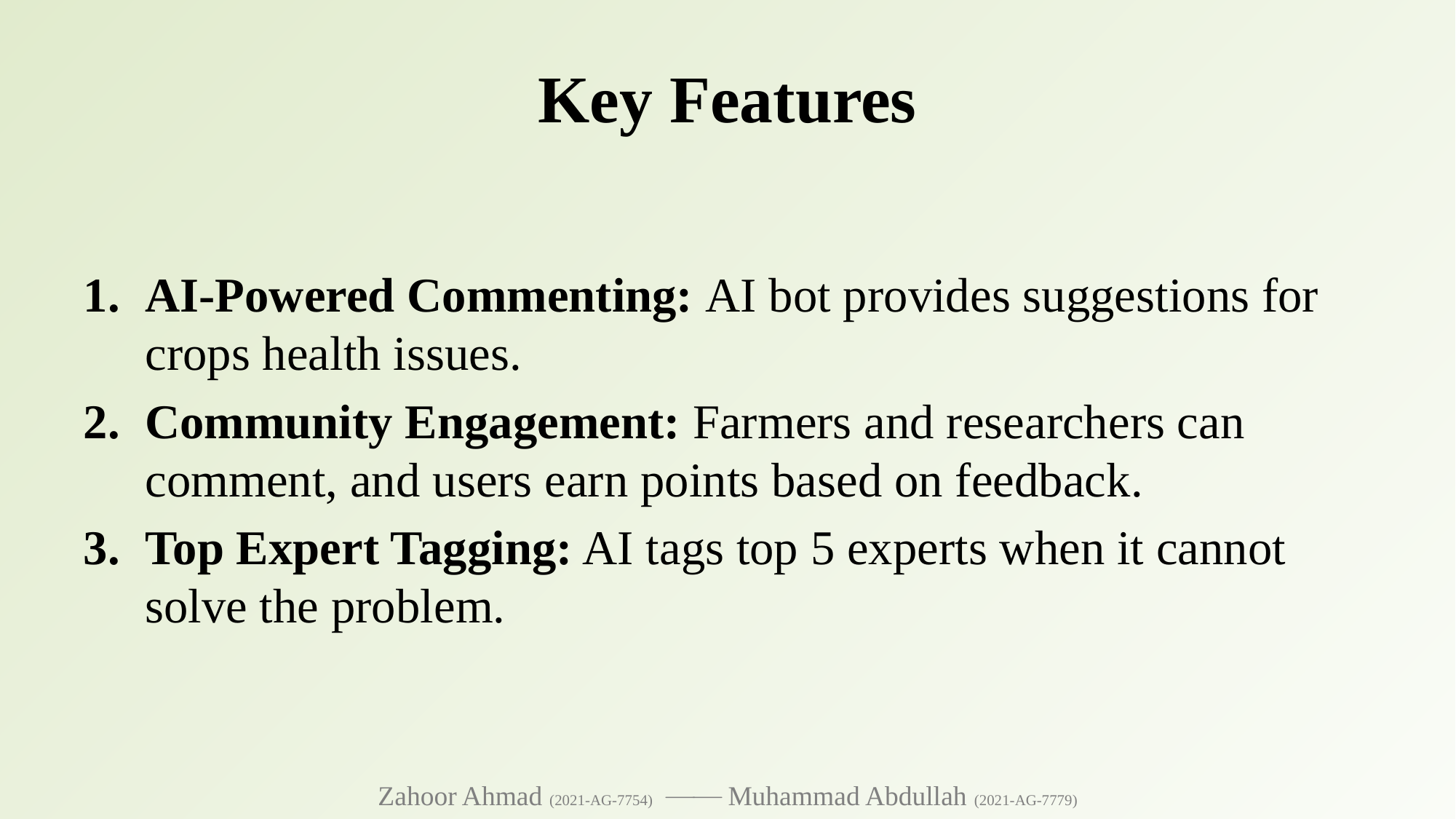

# Key Features
AI-Powered Commenting: AI bot provides suggestions for crops health issues.
Community Engagement: Farmers and researchers can comment, and users earn points based on feedback.
Top Expert Tagging: AI tags top 5 experts when it cannot solve the problem.
Zahoor Ahmad (2021-AG-7754)  ⎯⎯ Muhammad Abdullah (2021-AG-7779)